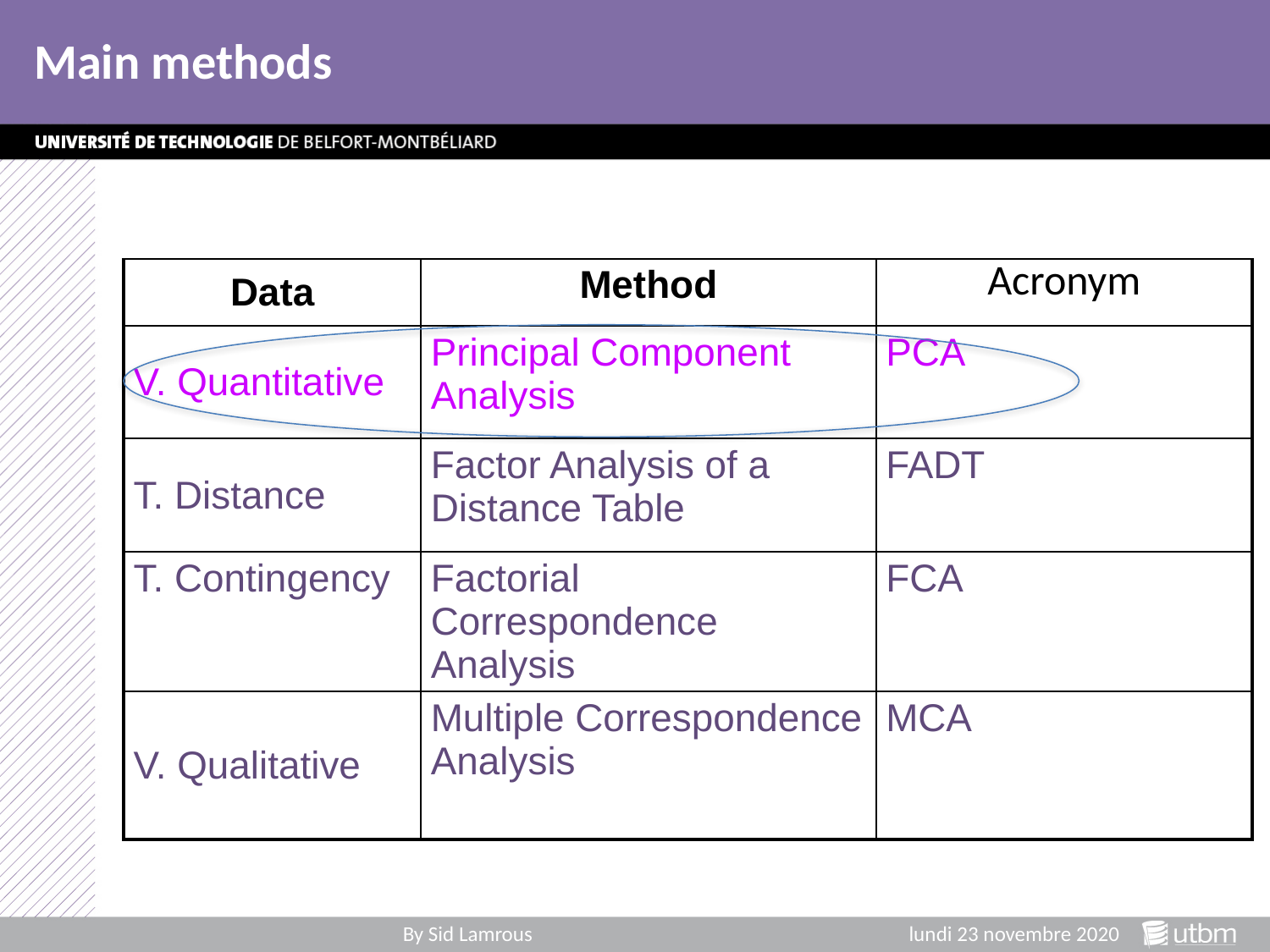

# Main methods
| Data | Method | Acronym |
| --- | --- | --- |
| V. Quantitative | Principal Component Analysis | PCA |
| T. Distance | Factor Analysis of a Distance Table | FADT |
| T. Contingency | Factorial Correspondence Analysis | FCA |
| V. Qualitative | Multiple Correspondence Analysis | MCA |

By Sid Lamrous
lundi 23 novembre 2020